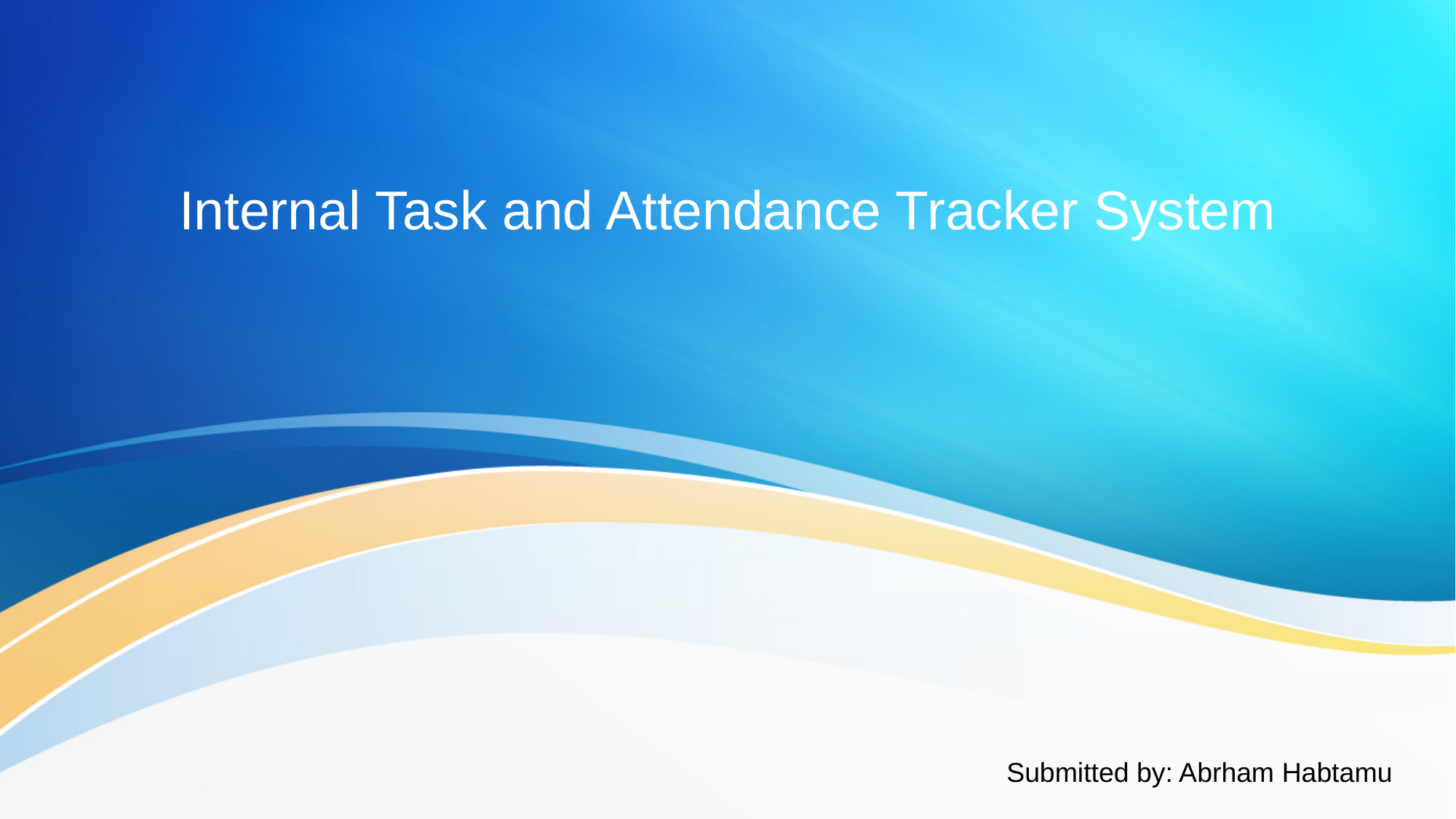

# Internal Task and Attendance Tracker System

Submitted by: Abrham Habtamu